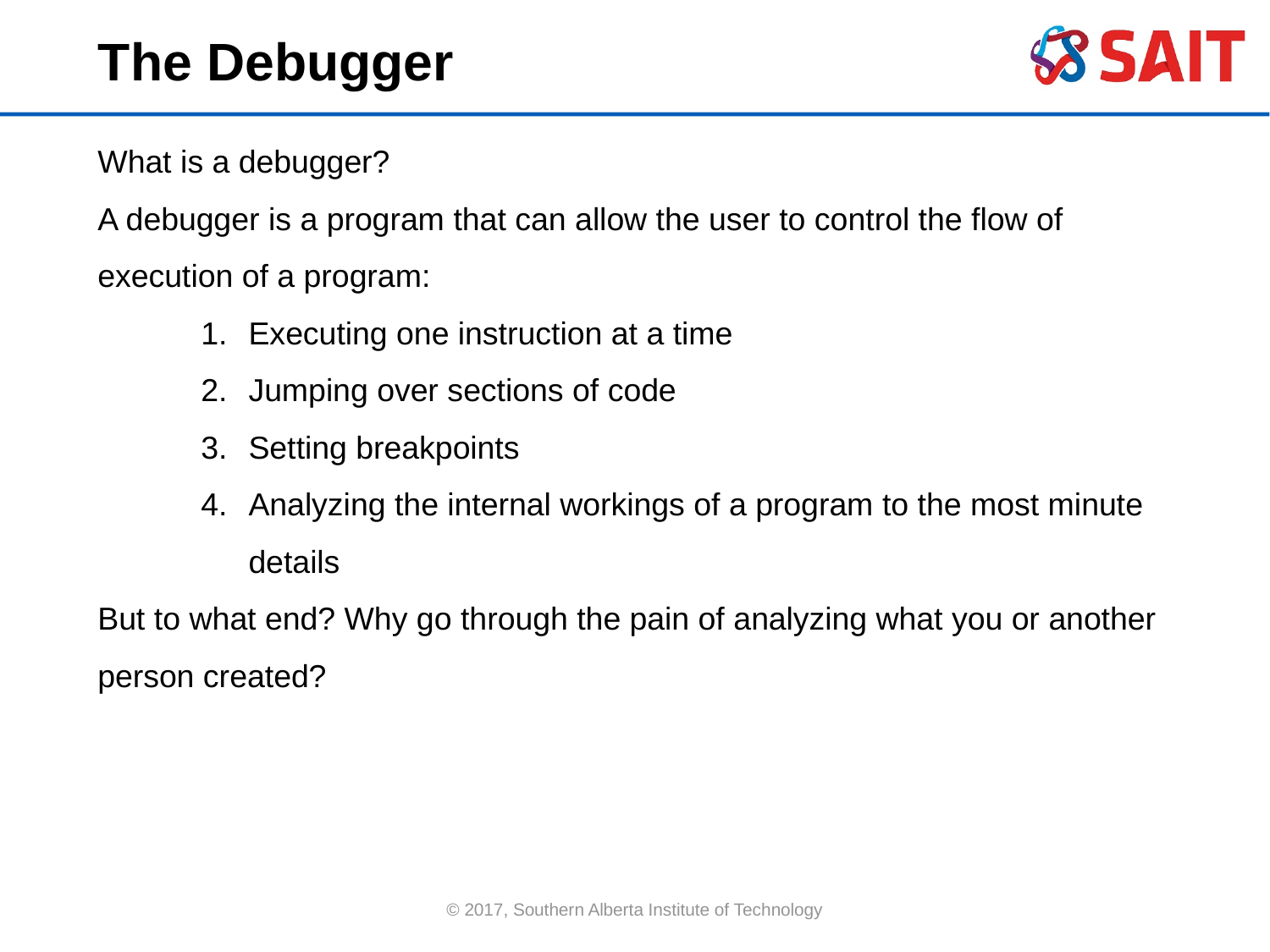

The Debugger
What is a debugger?
A debugger is a program that can allow the user to control the flow of execution of a program:
Executing one instruction at a time
Jumping over sections of code
Setting breakpoints
Analyzing the internal workings of a program to the most minute details
But to what end? Why go through the pain of analyzing what you or another person created?